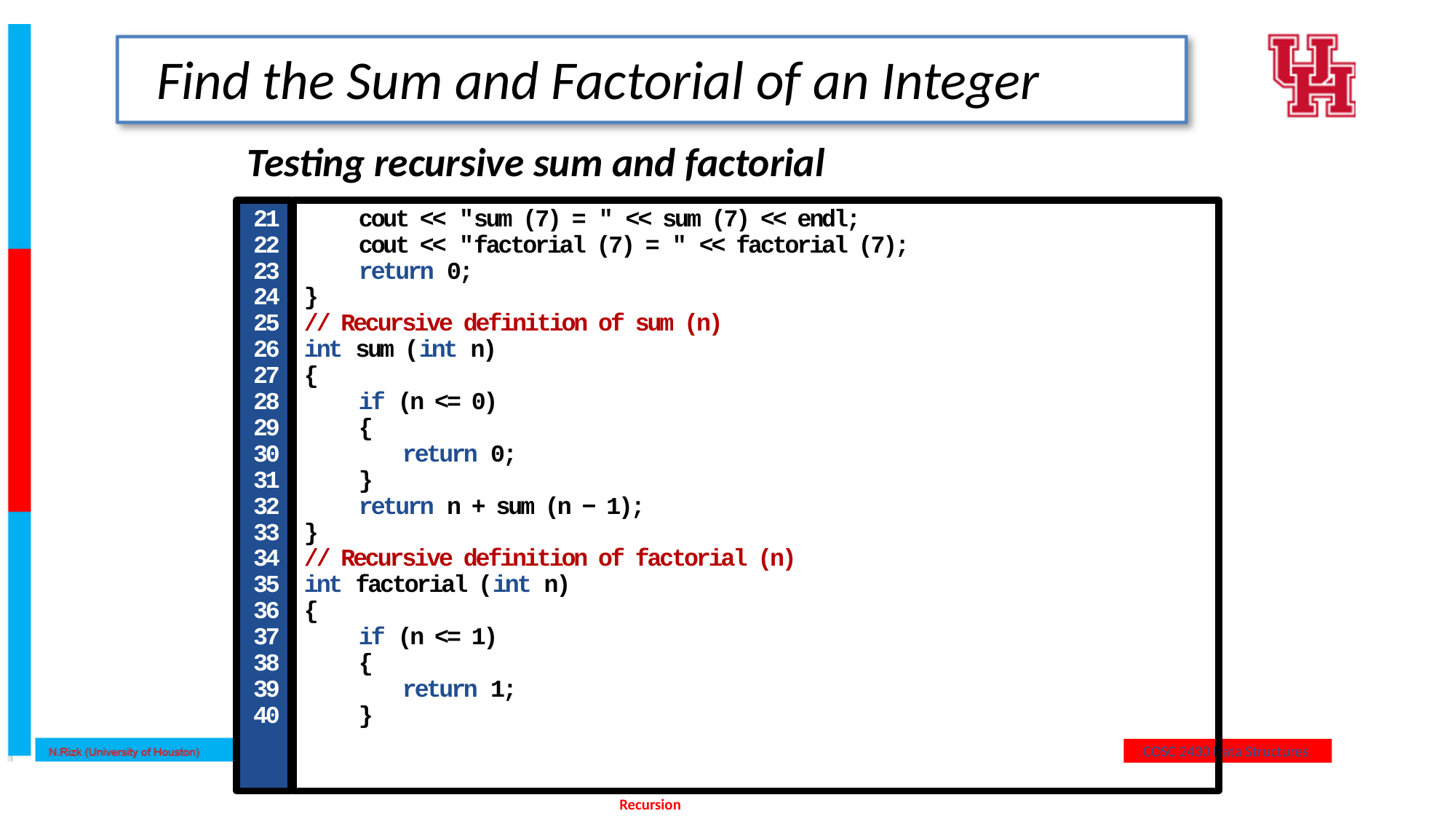

# Find the Sum and Factorial of an Integer
Testing recursive sum and factorial
21
22
23
24
25
26
27
28
29
30
31
32
33
34
35
36
37
38
39
40
cout << "sum (7) = " << sum (7) << endl;
cout << "factorial (7) = " << factorial (7);
return 0;
}
// Recursive definition of sum (n)
int sum (int n)
{
if (n <= 0)
{
return 0;
}
return n + sum (n − 1);
}
// Recursive definition of factorial (n)
int factorial (int n)
{
if (n <= 1)
{
return 1;
}